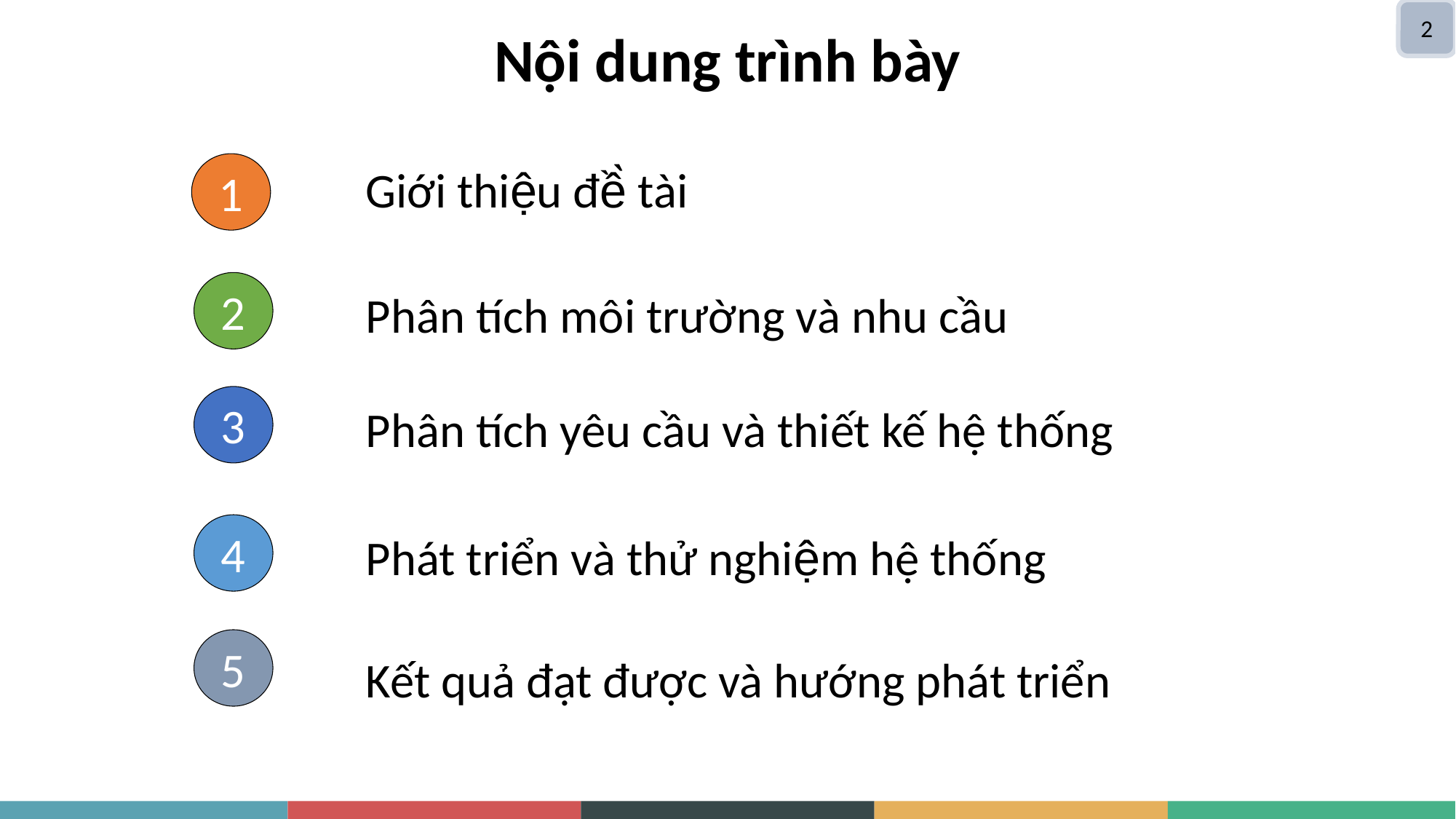

2
Nội dung trình bày
1
Giới thiệu đề̀ tài

2
Phân tích môi trường và nhu cầu
3
Phân tích yêu cầu và thiết kế hệ thống
4
Phát triển và thử nghiệm hệ thống
5
Kết quả đạt được và hướng phát triển